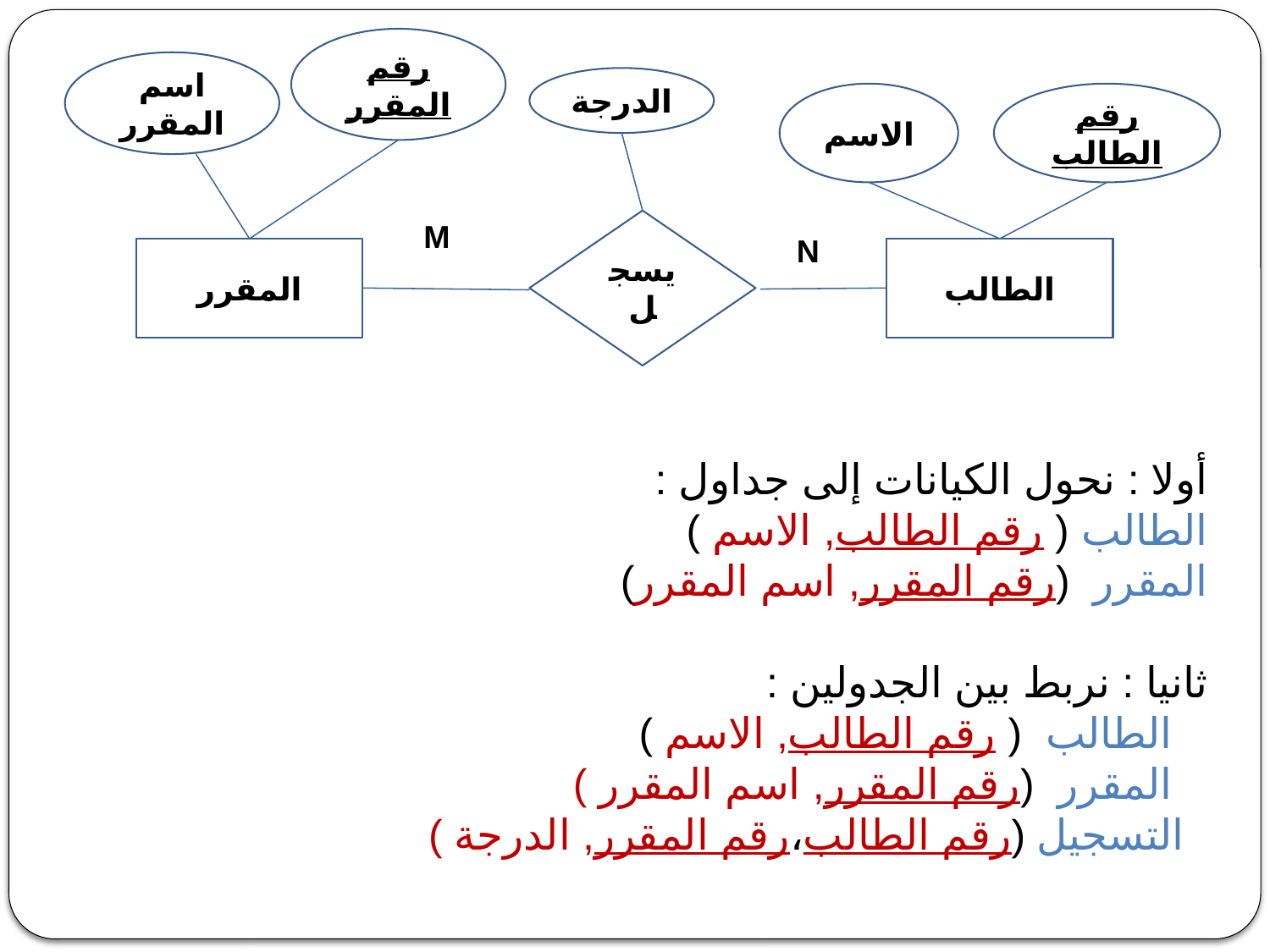

رقم المقرر
اسم المقرر
رقم الطالب
يسجل
المقرر
الطالب
الاسم
M
N
الدرجة
أولا : نحول الكيانات إلى جداول :
الطالب ( رقم الطالب, الاسم )
المقرر  (رقم المقرر, اسم المقرر)

ثانيا : نربط بين الجدولين :
   الطالب  ( رقم الطالب, الاسم )
   المقرر  (رقم المقرر, اسم المقرر )
  التسجيل (رقم الطالب،رقم المقرر, الدرجة )